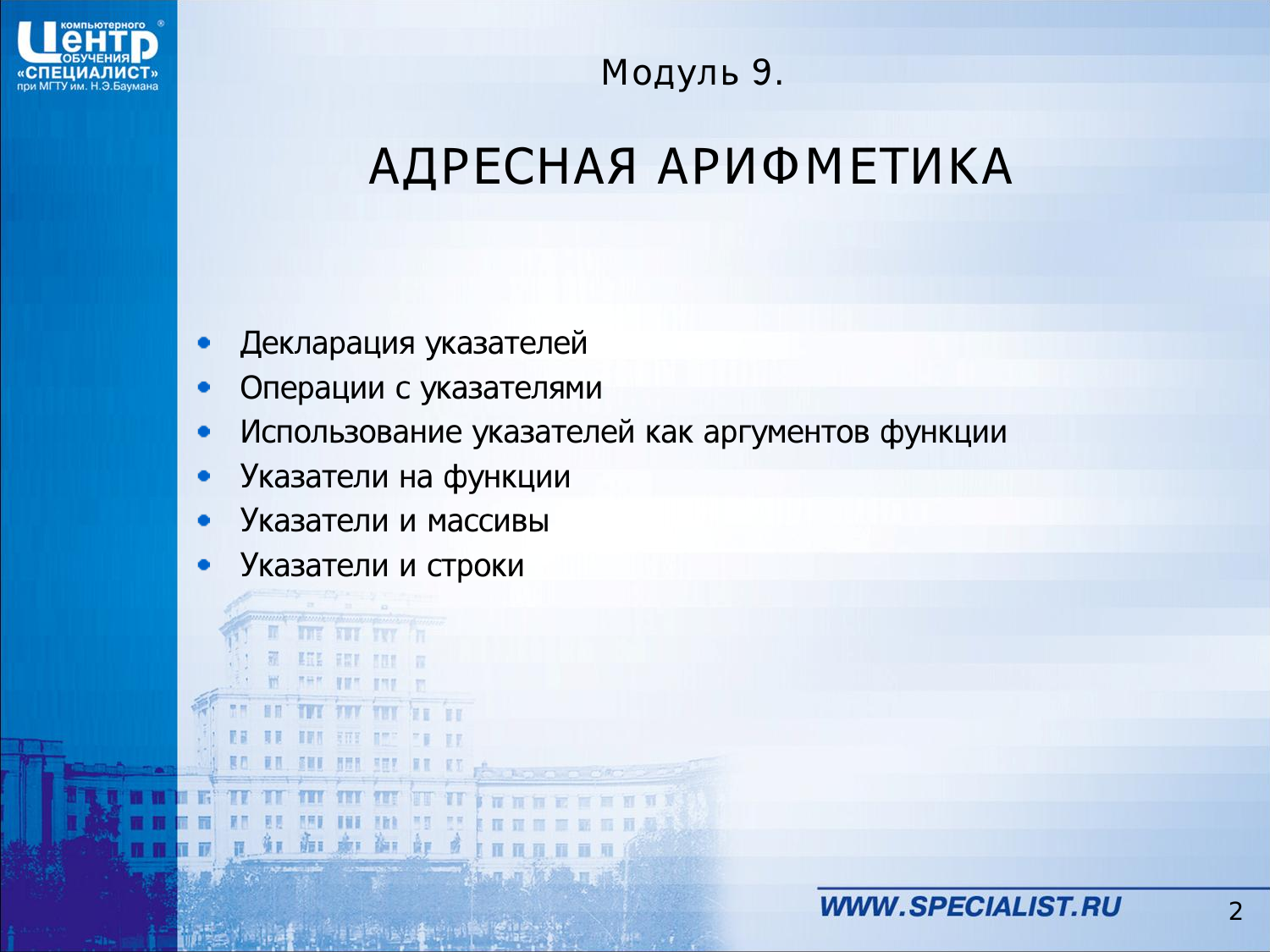

# Модуль 9. АДРЕСНАЯ АРИФМЕТИКА
Декларация указателей
Операции с указателями
Использование указателей как аргументов функции
Указатели на функции
Указатели и массивы
Указатели и строки
2